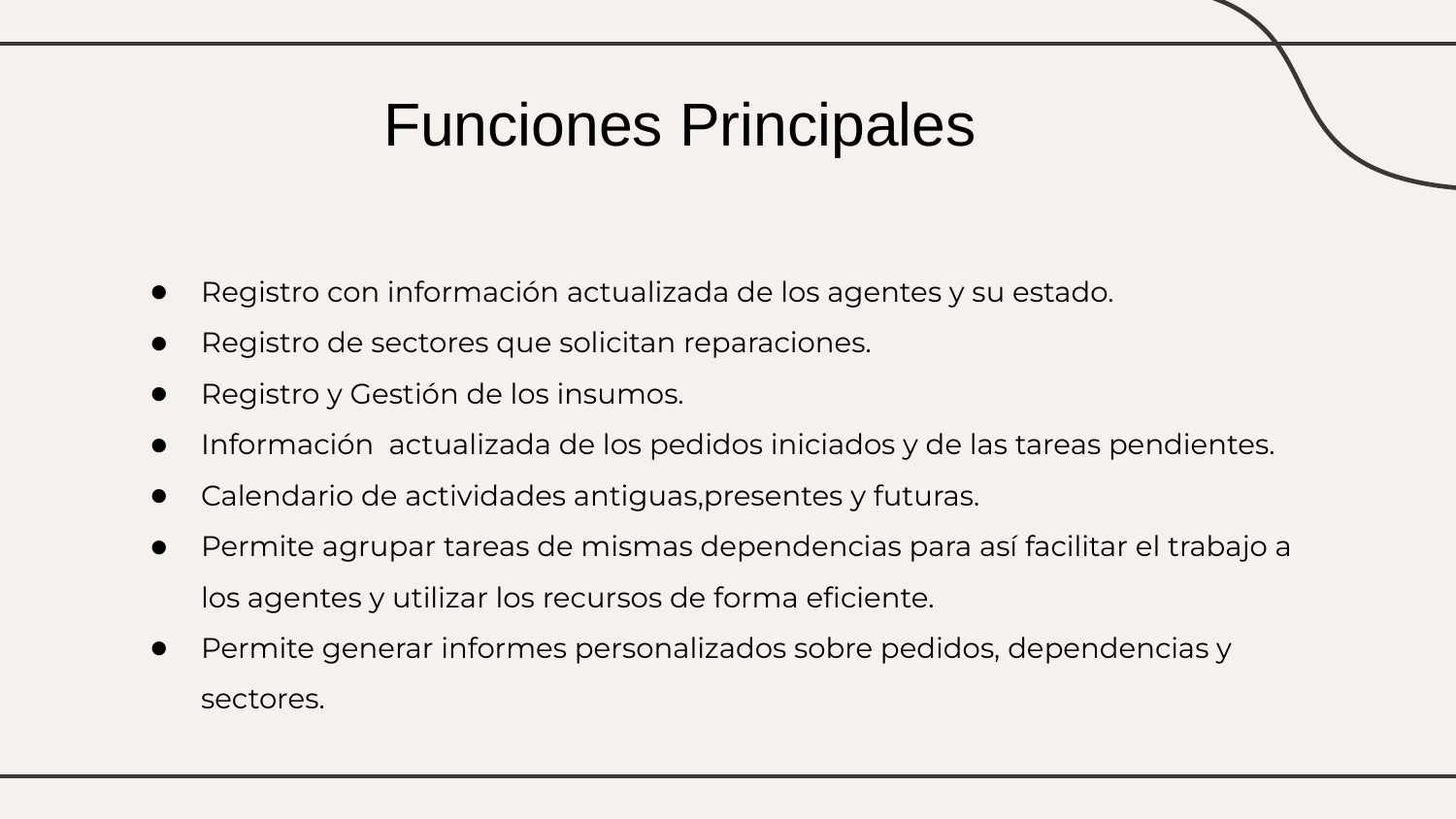

# Funciones Principales
Registro con información actualizada de los agentes y su estado.
Registro de sectores que solicitan reparaciones.
Registro y Gestión de los insumos.
Información  actualizada de los pedidos iniciados y de las tareas pendientes.
Calendario de actividades antiguas,presentes y futuras.
Permite agrupar tareas de mismas dependencias para así facilitar el trabajo a los agentes y utilizar los recursos de forma eficiente.
Permite generar informes personalizados sobre pedidos, dependencias y sectores.